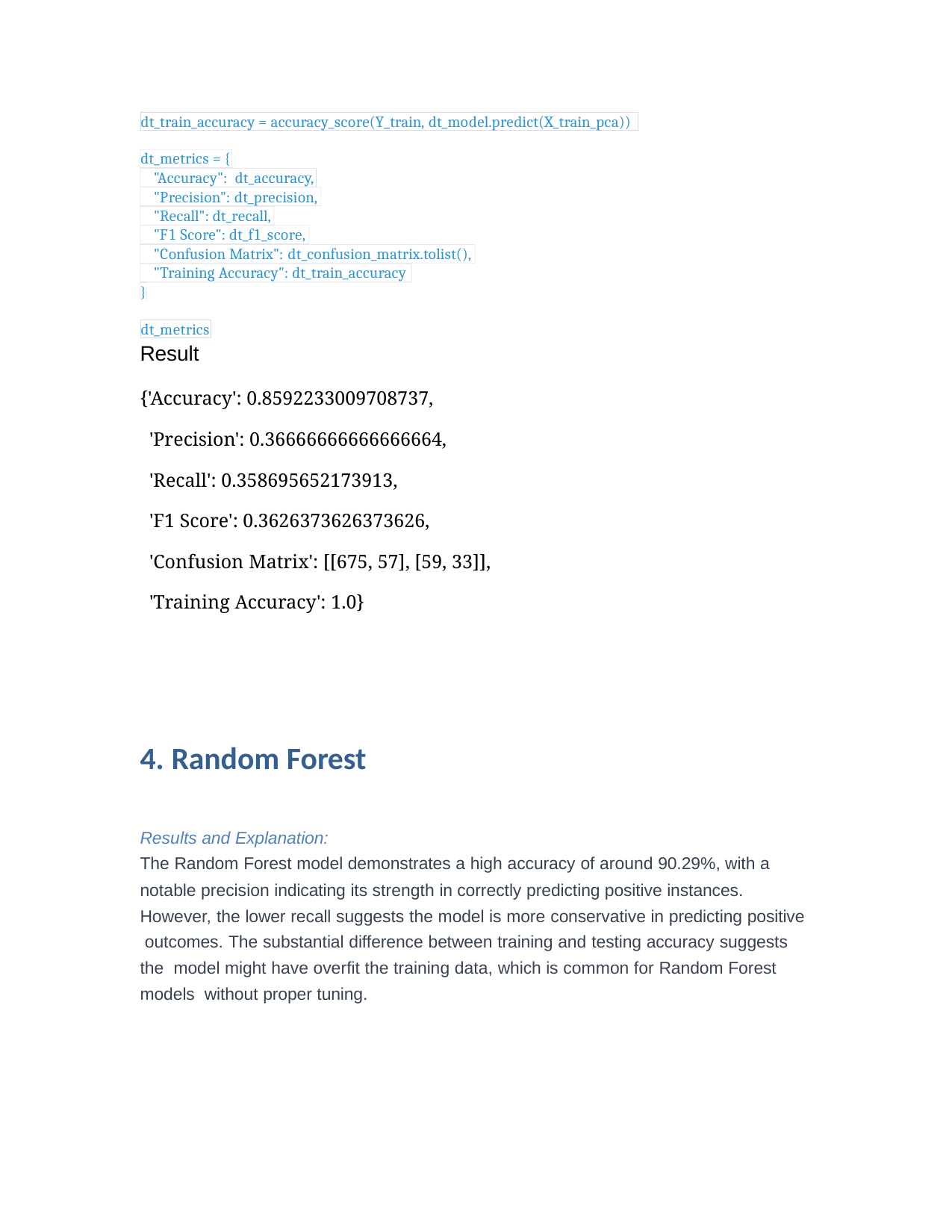

dt_train_accuracy = accuracy_score(Y_train, dt_model.predict(X_train_pca))
dt_metrics = {
"Accuracy": dt_accuracy,  "Precision": dt_precision,  "Recall": dt_recall,
"F1 Score": dt_f1_score,
"Confusion Matrix": dt_confusion_matrix.tolist(),  "Training Accuracy": dt_train_accuracy
}

dt_metrics
Result
{'Accuracy': 0.8592233009708737,

'Precision': 0.36666666666666664,

'Recall': 0.358695652173913,

'F1 Score': 0.3626373626373626,

'Confusion Matrix': [[675, 57], [59, 33]],

'Training Accuracy': 1.0}
4. Random Forest
Results and Explanation:
The Random Forest model demonstrates a high accuracy of around 90.29%, with a
notable precision indicating its strength in correctly predicting positive instances.  However, the lower recall suggests the model is more conservative in predicting positive  outcomes. The substantial difference between training and testing accuracy suggests the  model might have overfit the training data, which is common for Random Forest models  without proper tuning.